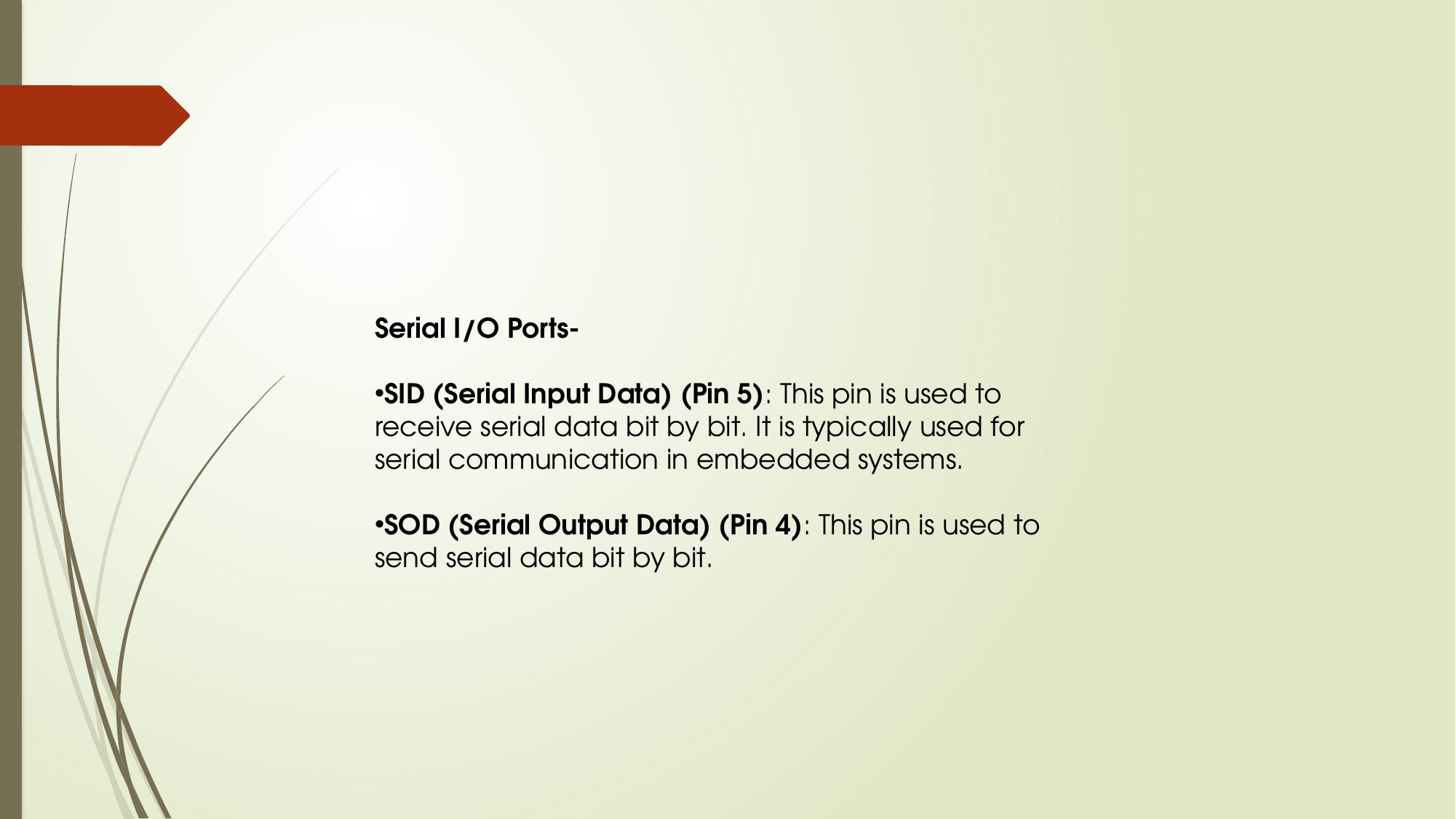

Serial I/O Ports-

SID (Serial Input Data) (Pin 5): This pin is used to receive serial data bit by bit. It is typically used for serial communication in embedded systems.

SOD (Serial Output Data) (Pin 4): This pin is used to send serial data bit by bit.